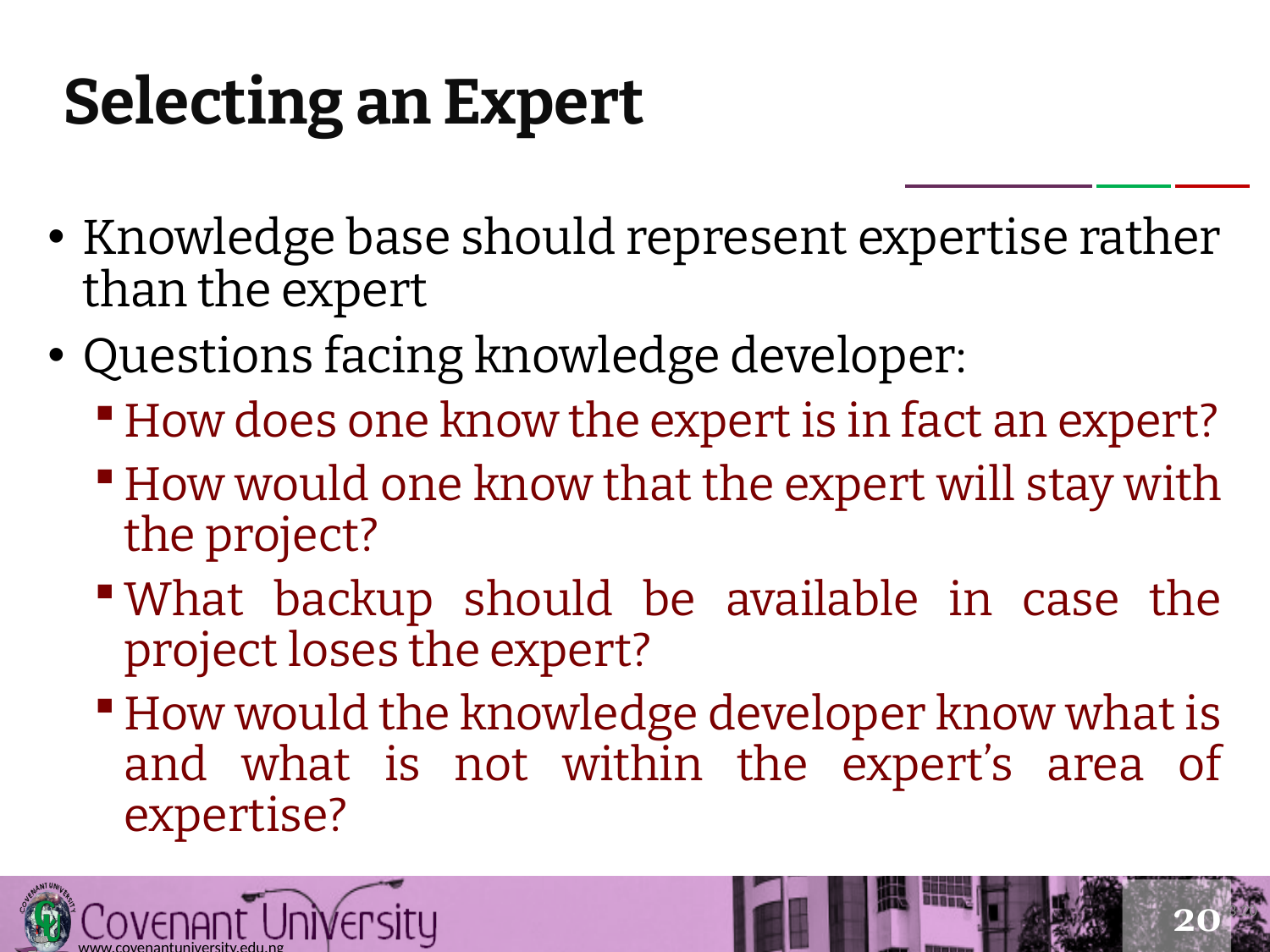

# Selecting an Expert
Knowledge base should represent expertise rather than the expert
Questions facing knowledge developer:
How does one know the expert is in fact an expert?
How would one know that the expert will stay with the project?
What backup should be available in case the project loses the expert?
How would the knowledge developer know what is and what is not within the expert’s area of expertise?
3-20